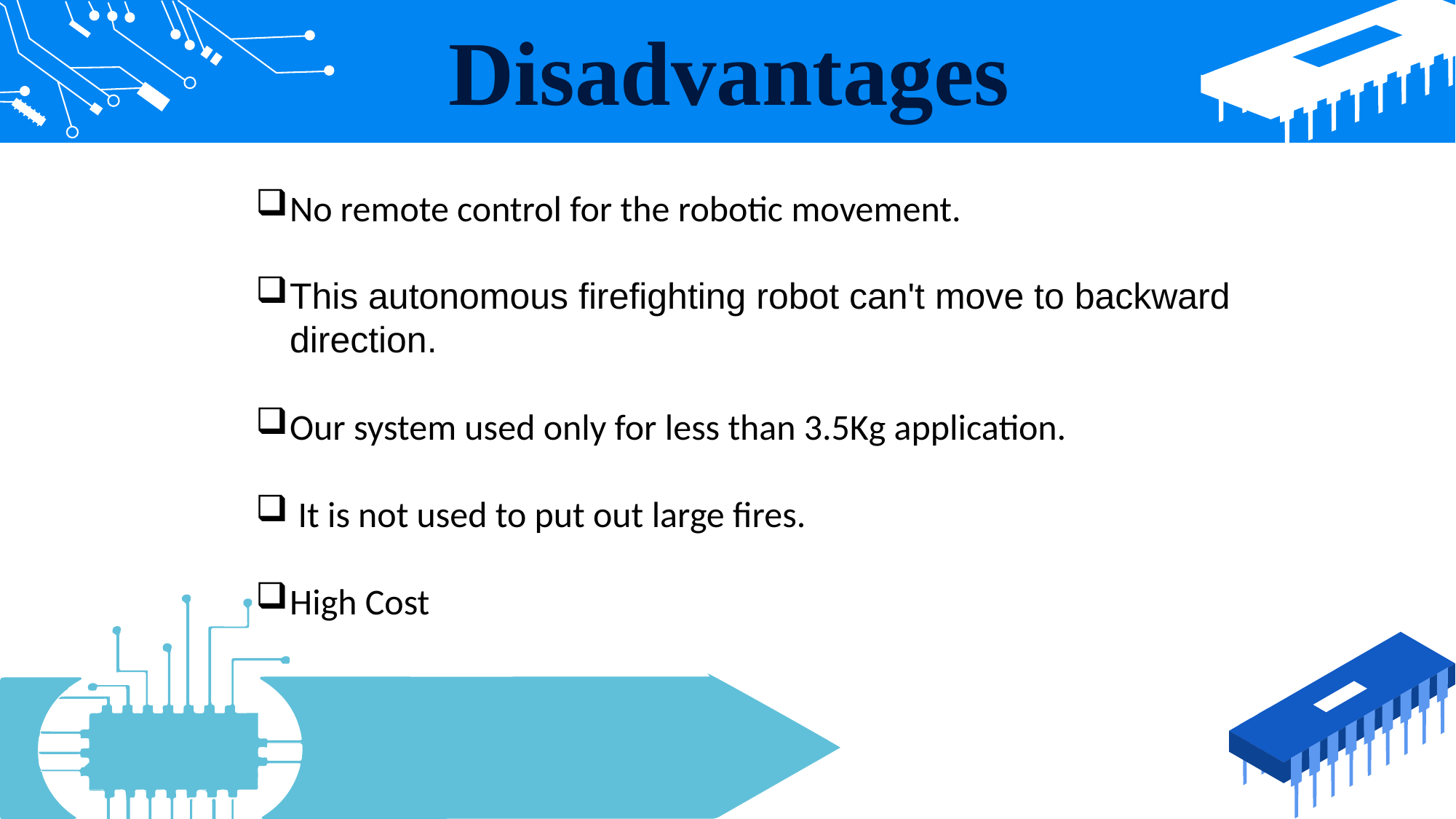

Disadvantages
No remote control for the robotic movement.

This autonomous firefighting robot can't move to backward direction.

Our system used only for less than 3.5Kg application.

 It is not used to put out large fires.

High Cost